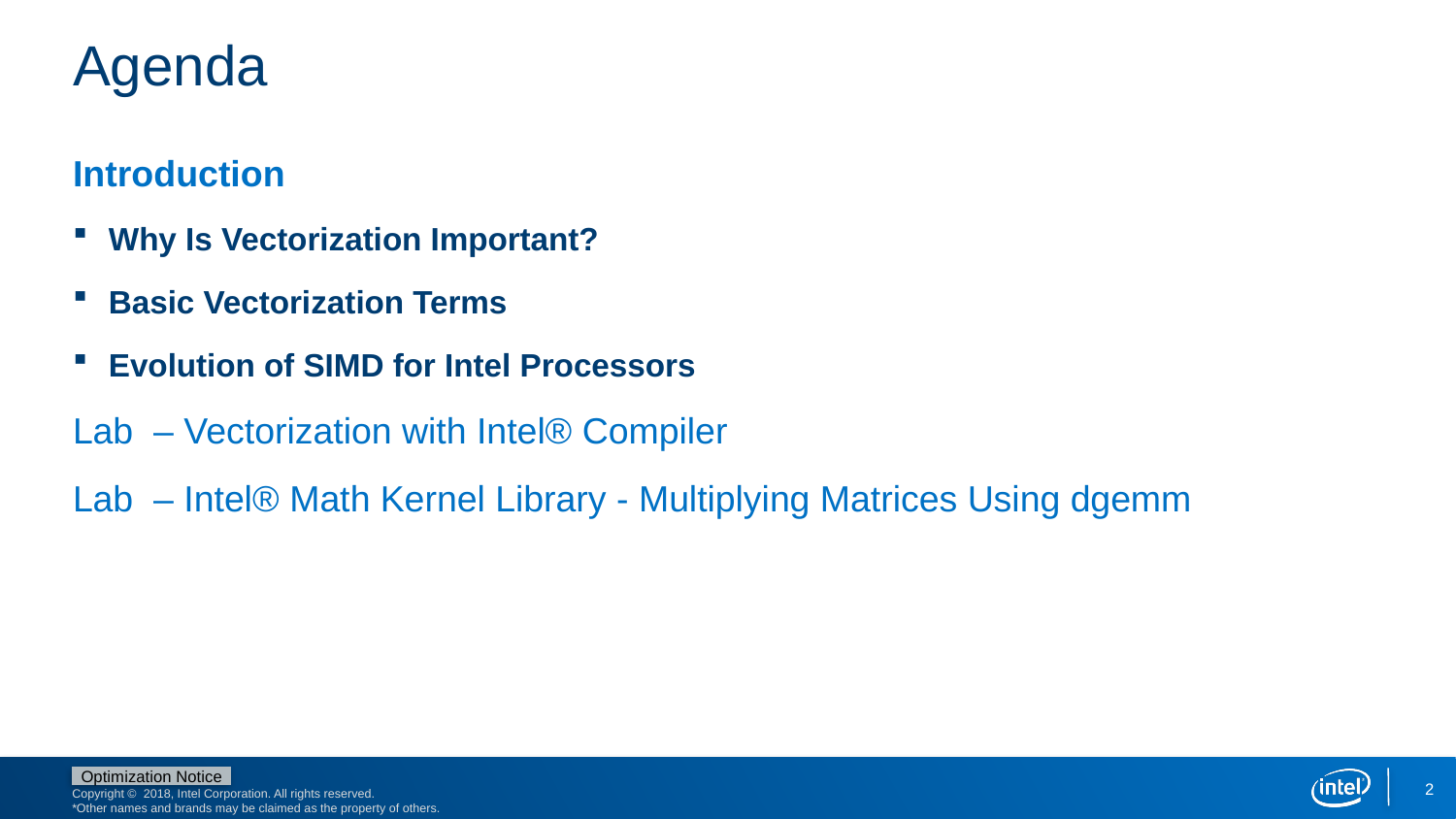

# Agenda
Introduction
Why Is Vectorization Important?
Basic Vectorization Terms
Evolution of SIMD for Intel Processors
Lab  – Vectorization with Intel® Compiler
Lab  – Intel® Math Kernel Library - Multiplying Matrices Using dgemm

2